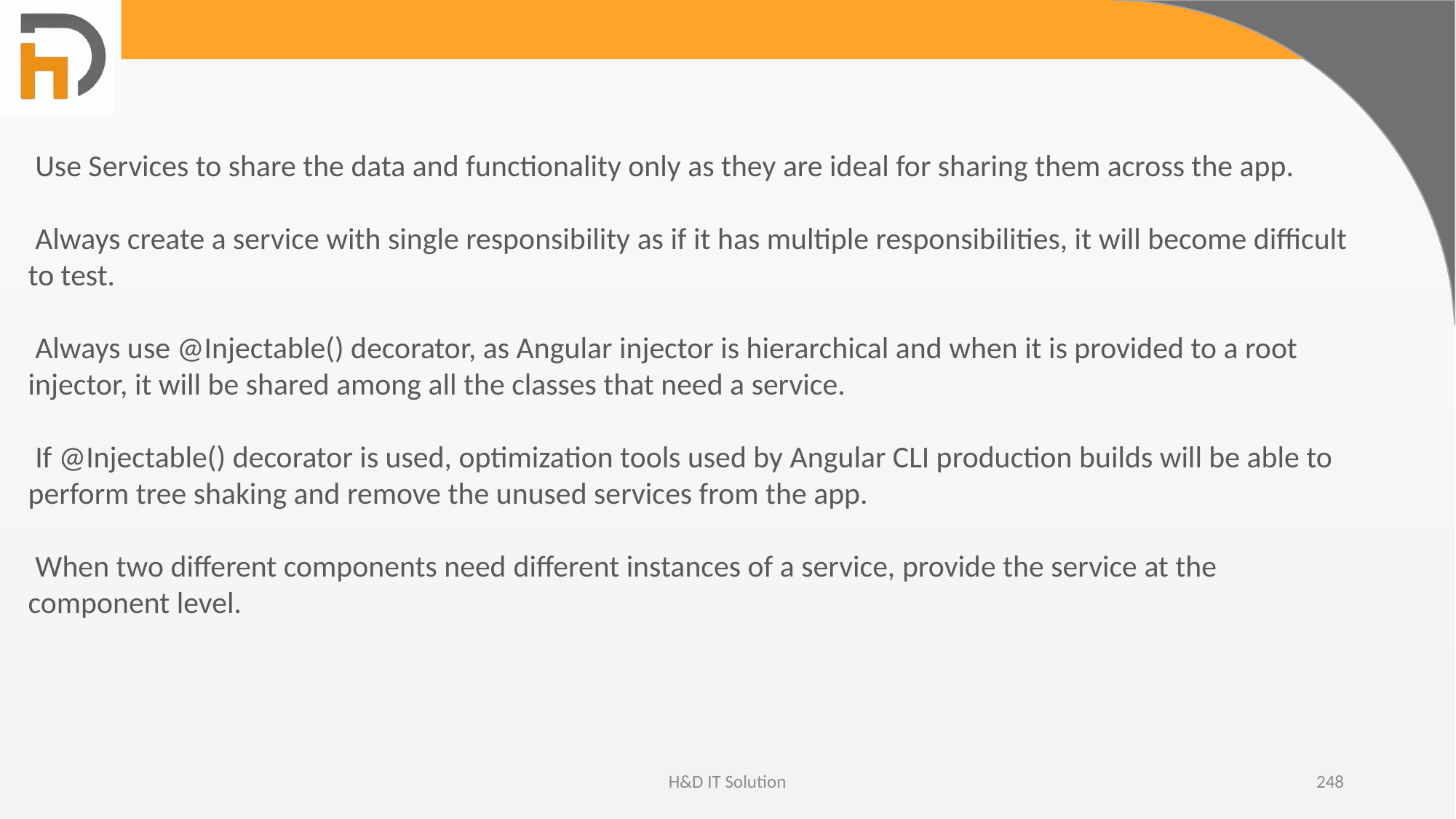

Use Services to share the data and functionality only as they are ideal for sharing them across the app.

 Always create a service with single responsibility as if it has multiple responsibilities, it will become difficult to test.

 Always use @Injectable() decorator, as Angular injector is hierarchical and when it is provided to a root injector, it will be shared among all the classes that need a service.

 If @Injectable() decorator is used, optimization tools used by Angular CLI production builds will be able to perform tree shaking and remove the unused services from the app.

 When two different components need different instances of a service, provide the service at the component level.
H&D IT Solution
248